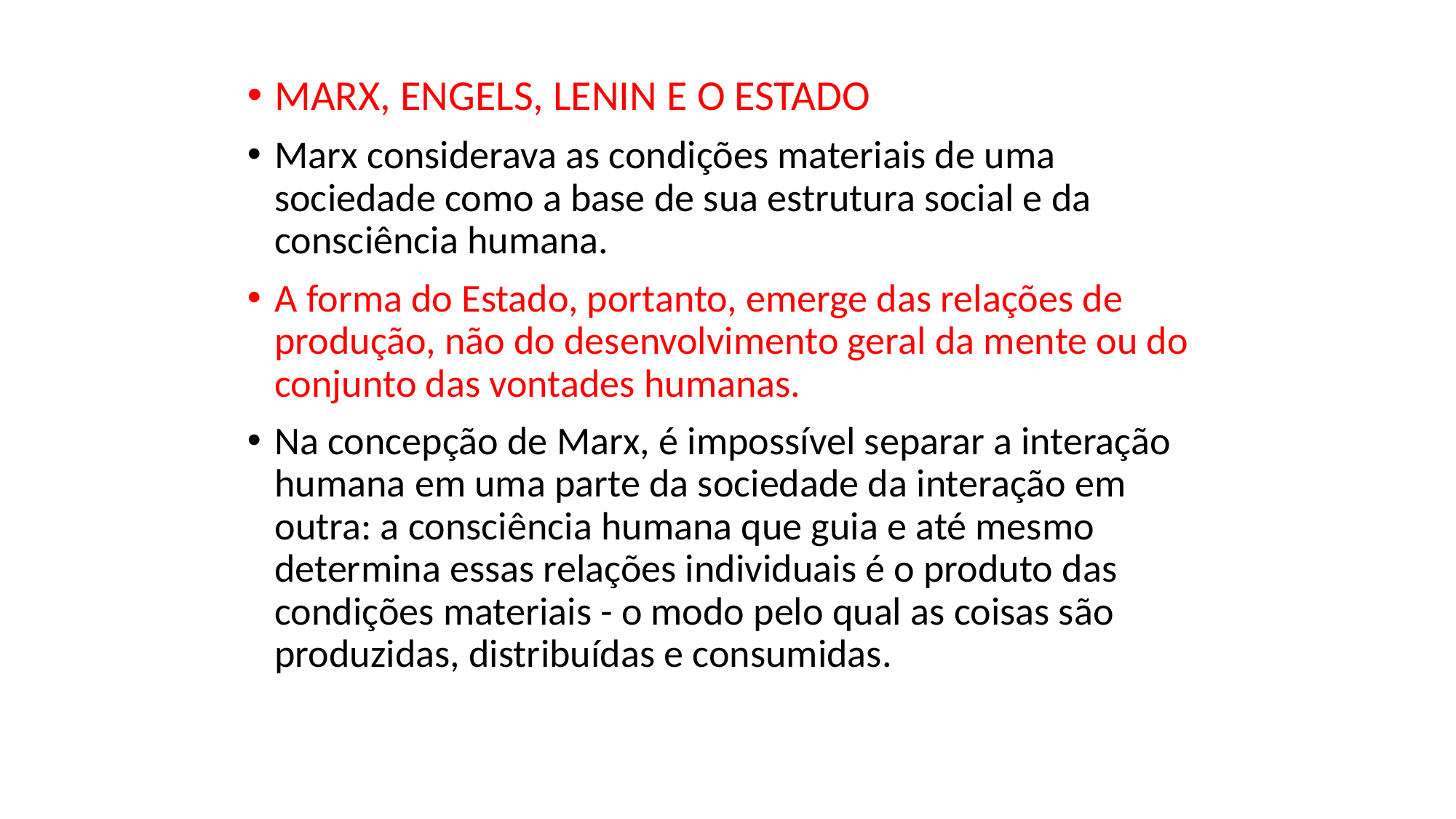

MARX, ENGELS, LENIN E O ESTADO
Marx considerava as condições materiais de uma sociedade como a base de sua estrutura social e da consciência humana.
A forma do Estado, portanto, emerge das relações de produção, não do desenvolvimento geral da mente ou do conjunto das vontades humanas.
Na concepção de Marx, é impossível separar a interação humana em uma parte da sociedade da interação em outra: a consciência humana que guia e até mesmo determina essas relações individuais é o produto das condições materiais - o modo pelo qual as coisas são produzidas, distribuídas e consumidas.